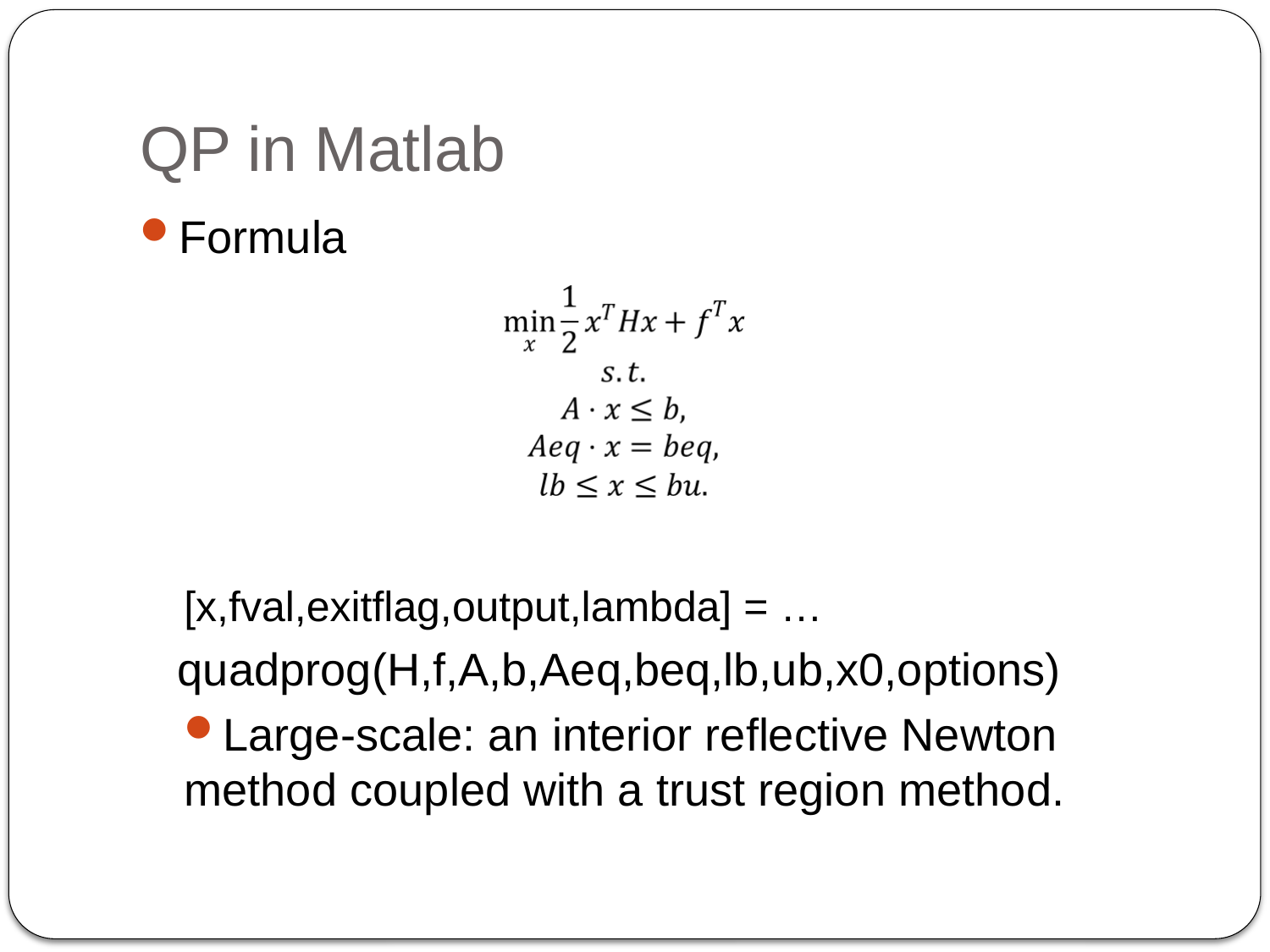

# QP in Matlab
Formula

[x,fval,exitflag,output,lambda] = …
	quadprog(H,f,A,b,Aeq,beq,lb,ub,x0,options)
Large-scale: an interior reflective Newton method coupled with a trust region method.